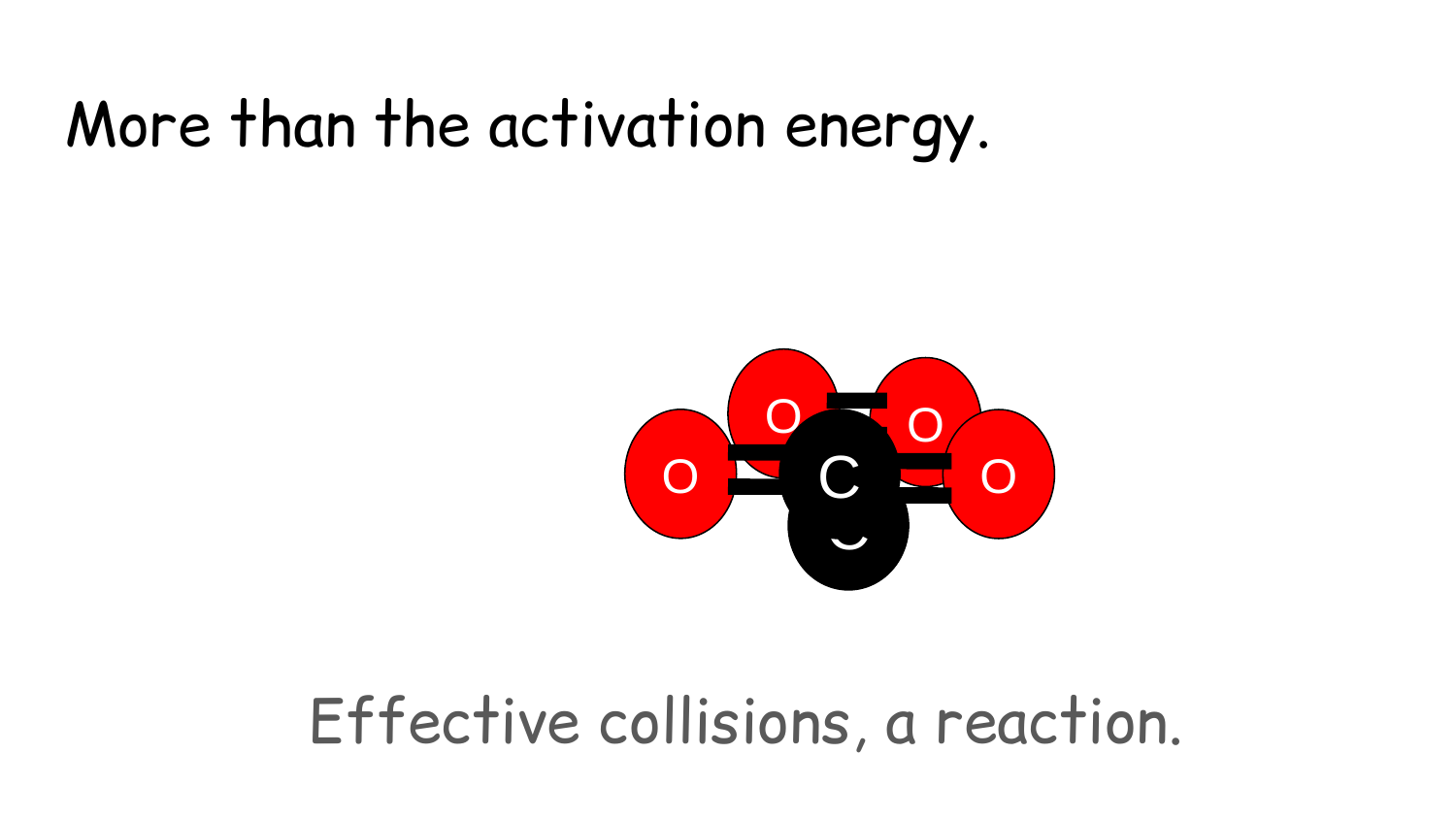

# More than the activation energy.
O
O

O
C
O

C
Effective collisions, a reaction.